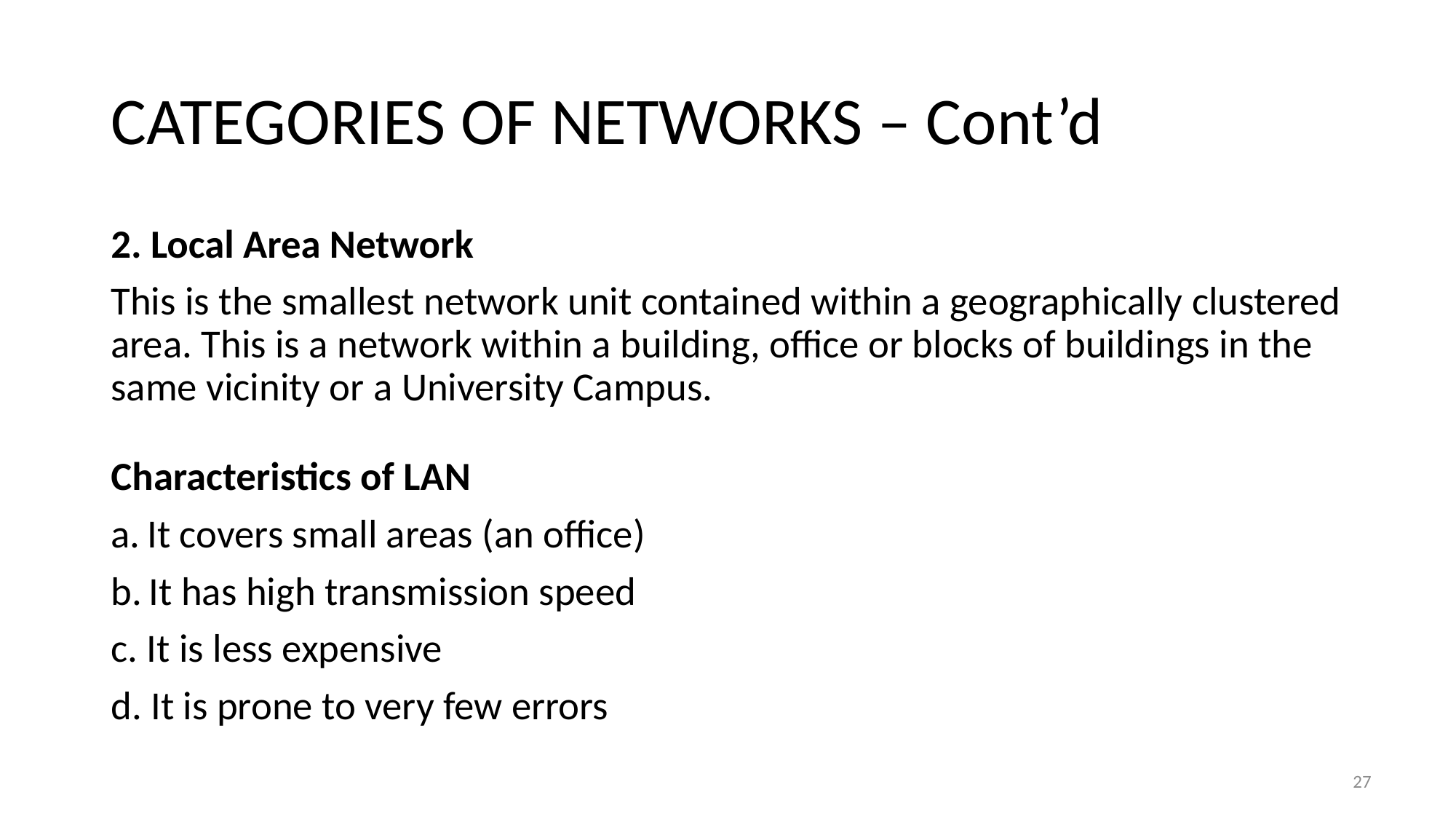

# CATEGORIES OF NETWORKS – Cont’d
2. Local Area Network
This is the smallest network unit contained within a geographically clustered area. This is a network within a building, office or blocks of buildings in the same vicinity or a University Campus.

Characteristics of LAN
 It covers small areas (an office)
 It has high transmission speed
c. It is less expensive
d. It is prone to very few errors

27